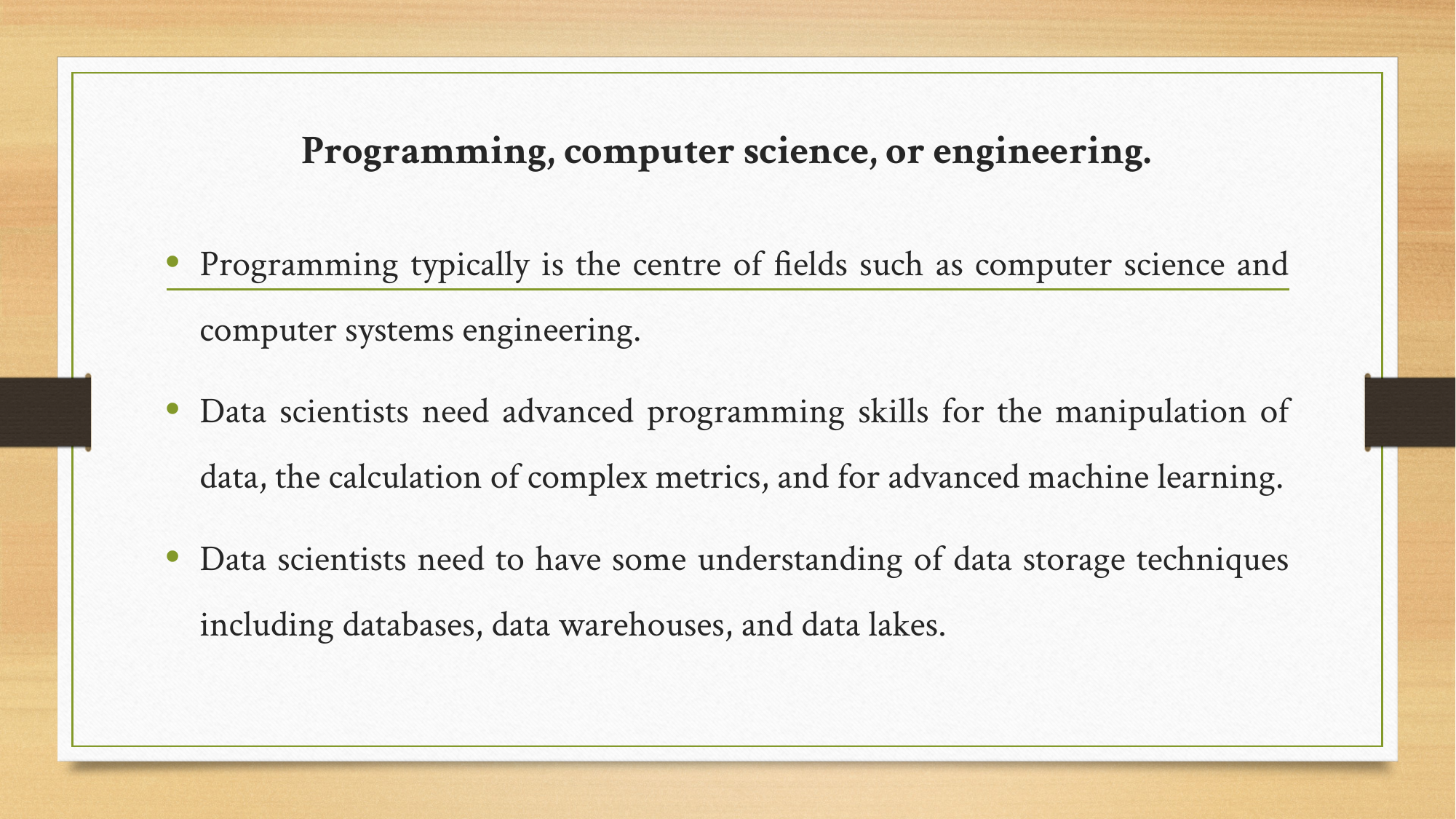

# Programming, computer science, or engineering.
Programming typically is the centre of fields such as computer science and computer systems engineering.
Data scientists need advanced programming skills for the manipulation of data, the calculation of complex metrics, and for advanced machine learning.
Data scientists need to have some understanding of data storage techniques including databases, data warehouses, and data lakes.